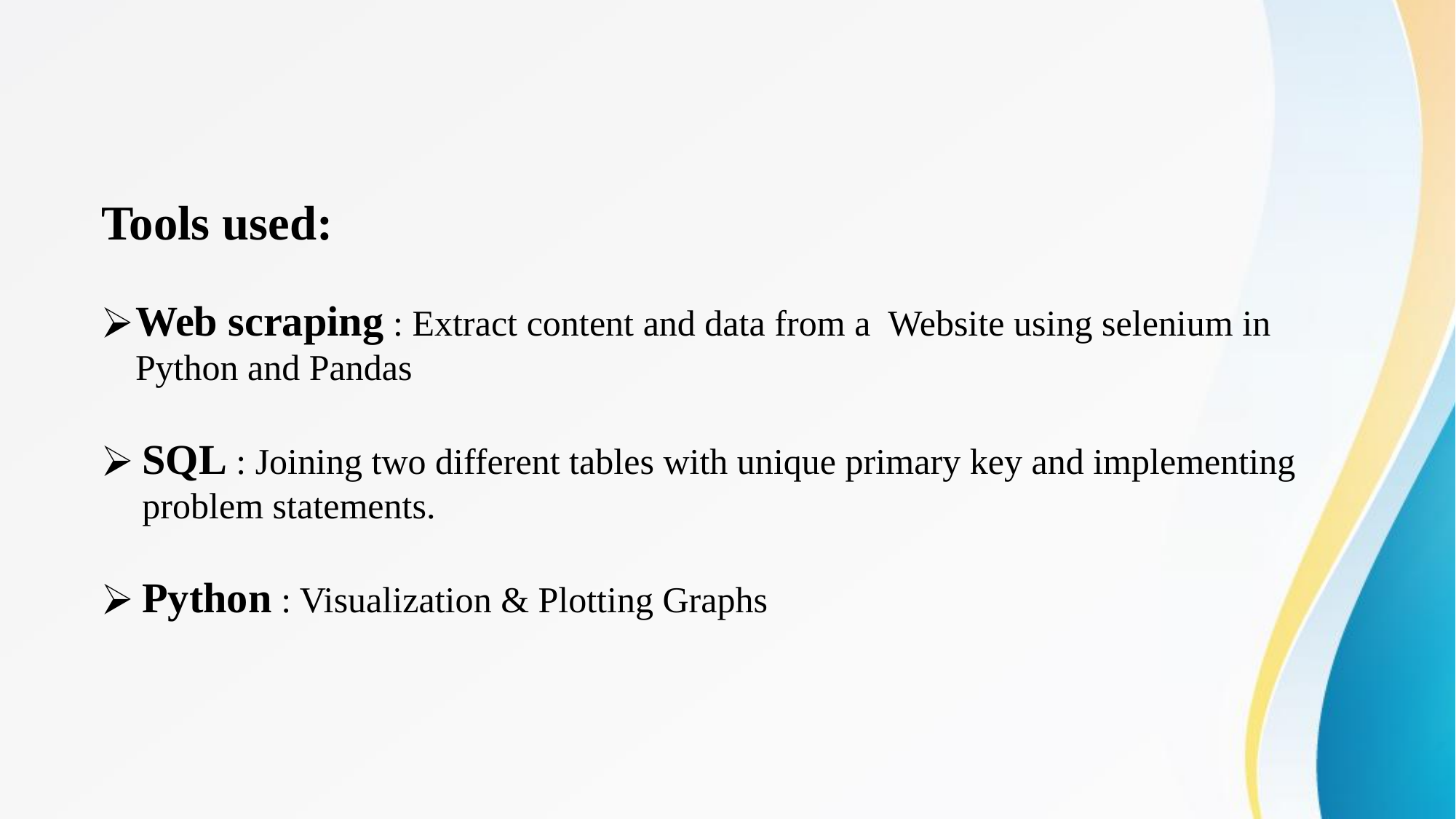

Tools used:

Web scraping : Extract content and data from a  Website using selenium in Python and Pandas

SQL : Joining two different tables with unique primary key and implementing problem statements.

Python : Visualization & Plotting Graphs